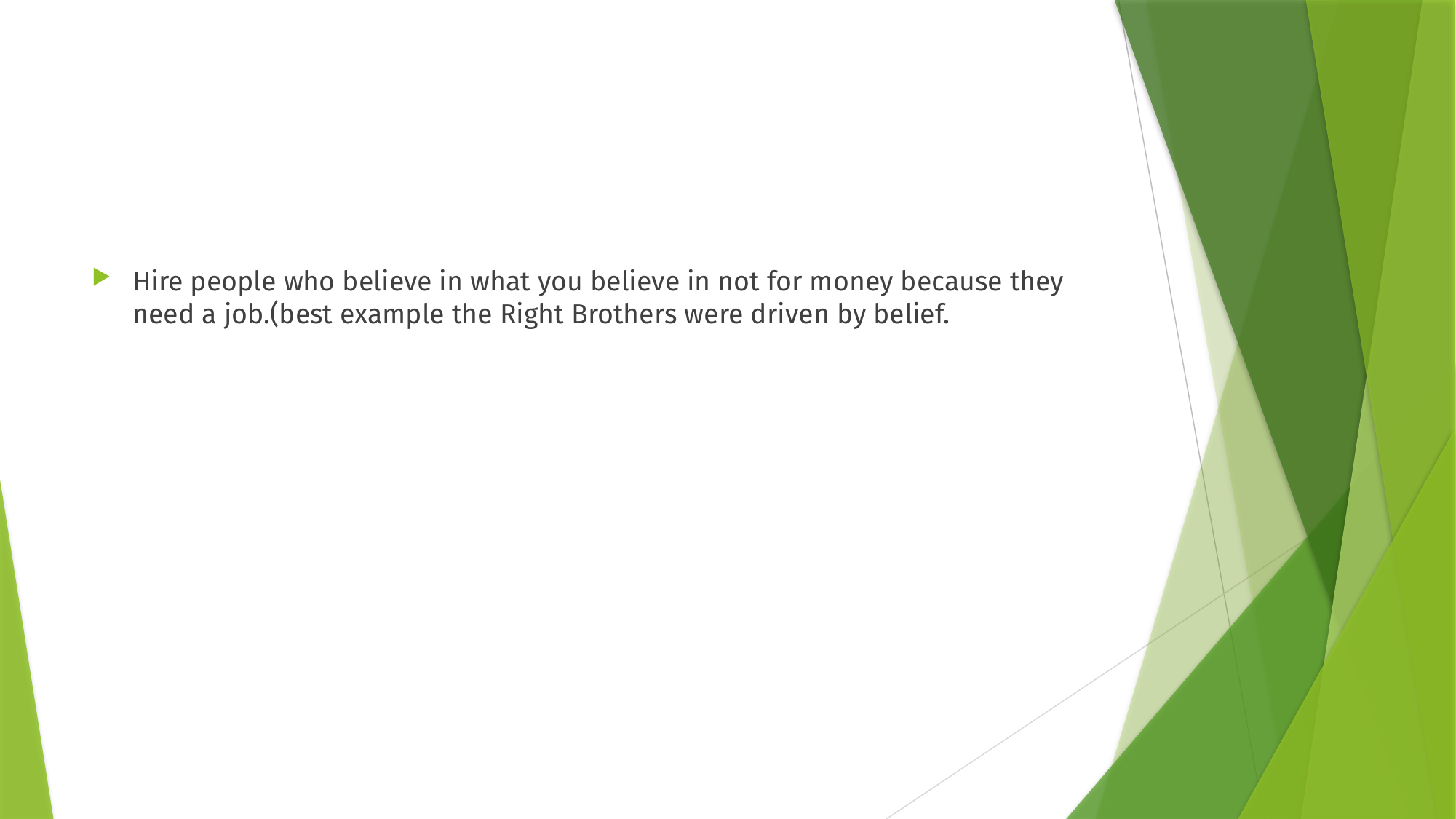

#
Hire people who believe in what you believe in not for money because they need a job.(best example the Right Brothers were driven by belief.